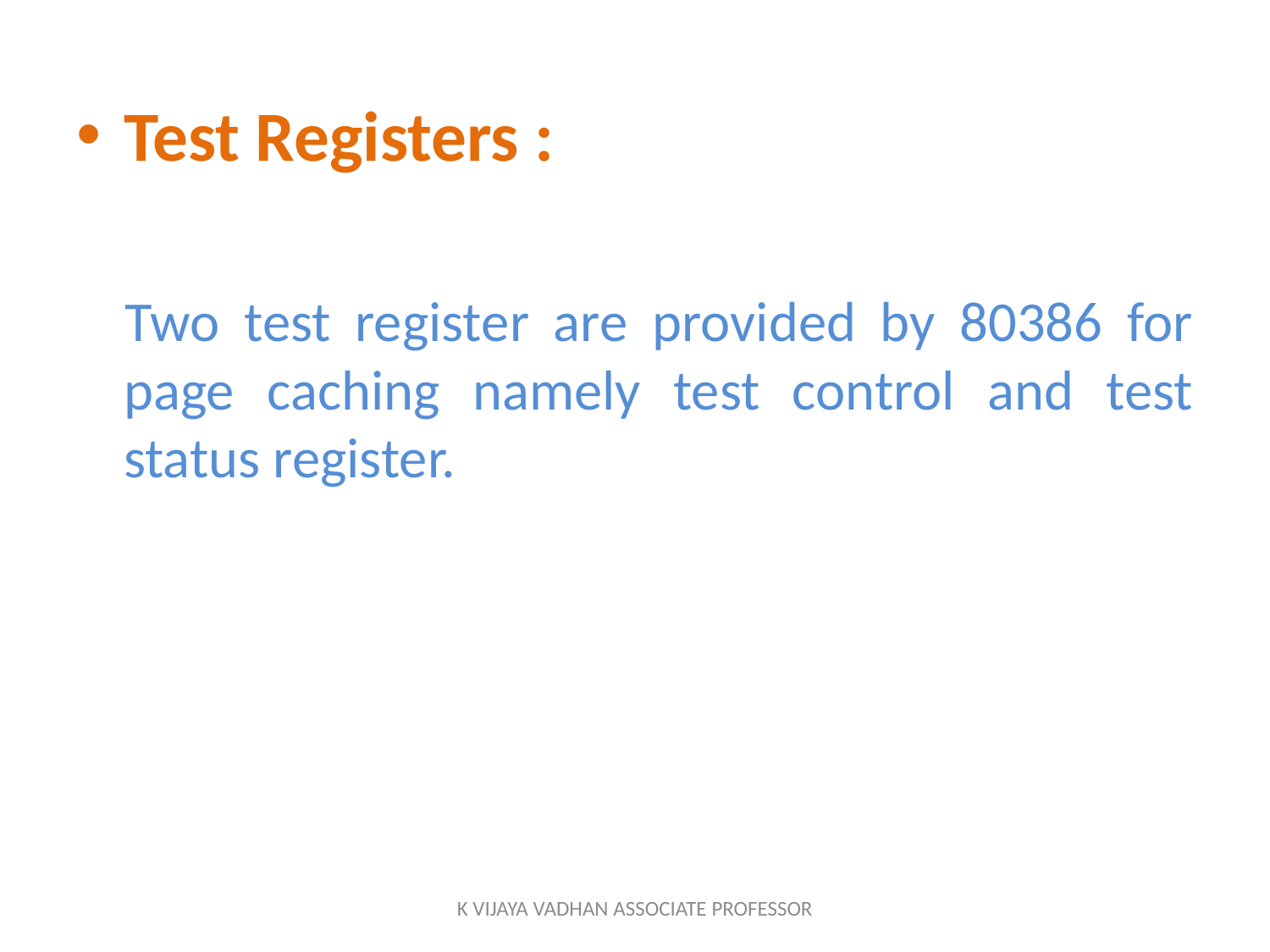

Test Registers :

  Two test register are provided by 80386 for page caching namely test control and test status register.

K VIJAYA VADHAN ASSOCIATE PROFESSOR